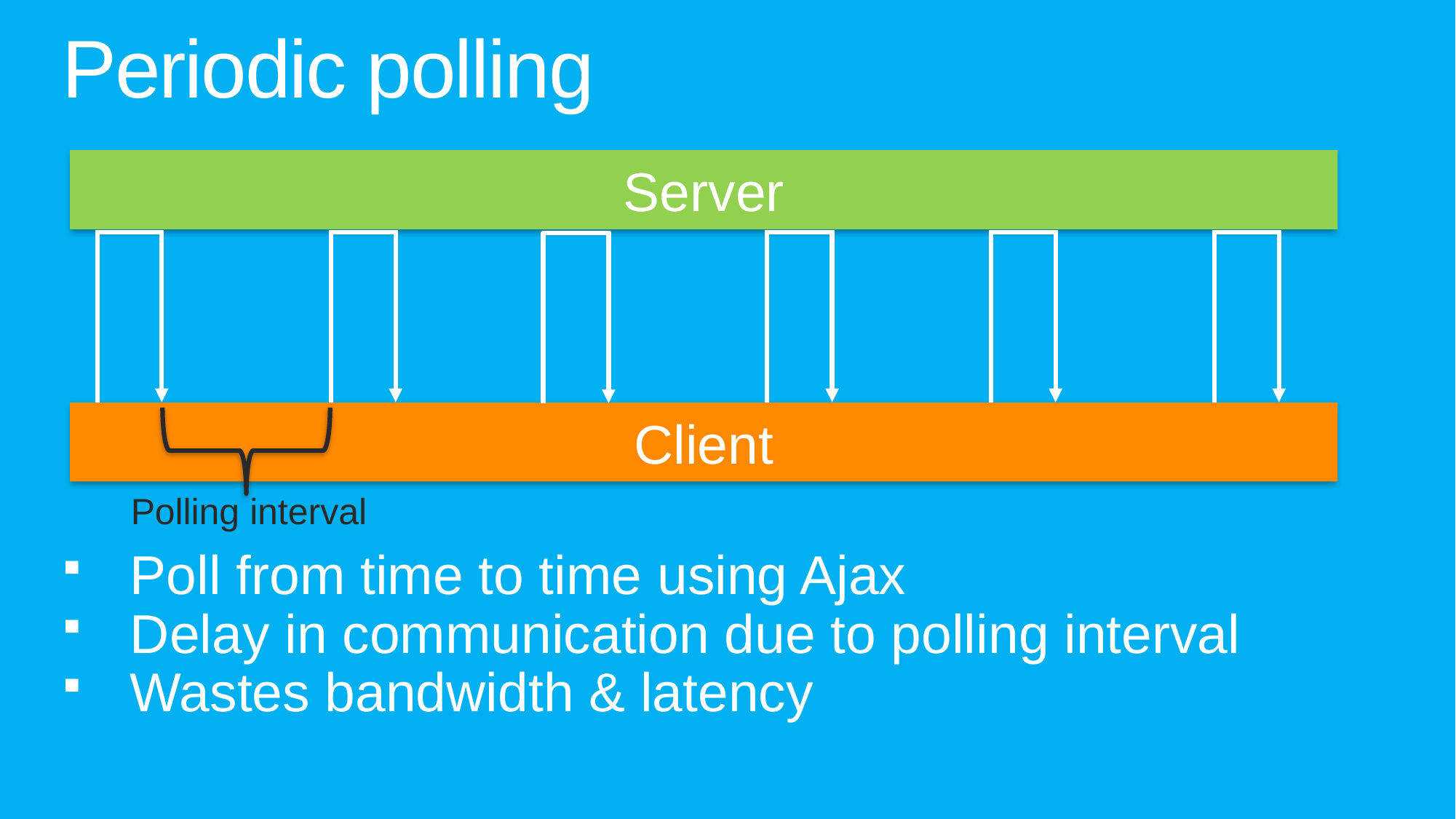

# Periodic polling
Server

Client
Polling interval
Poll from time to time using Ajax
Delay in communication due to polling interval
Wastes bandwidth & latency